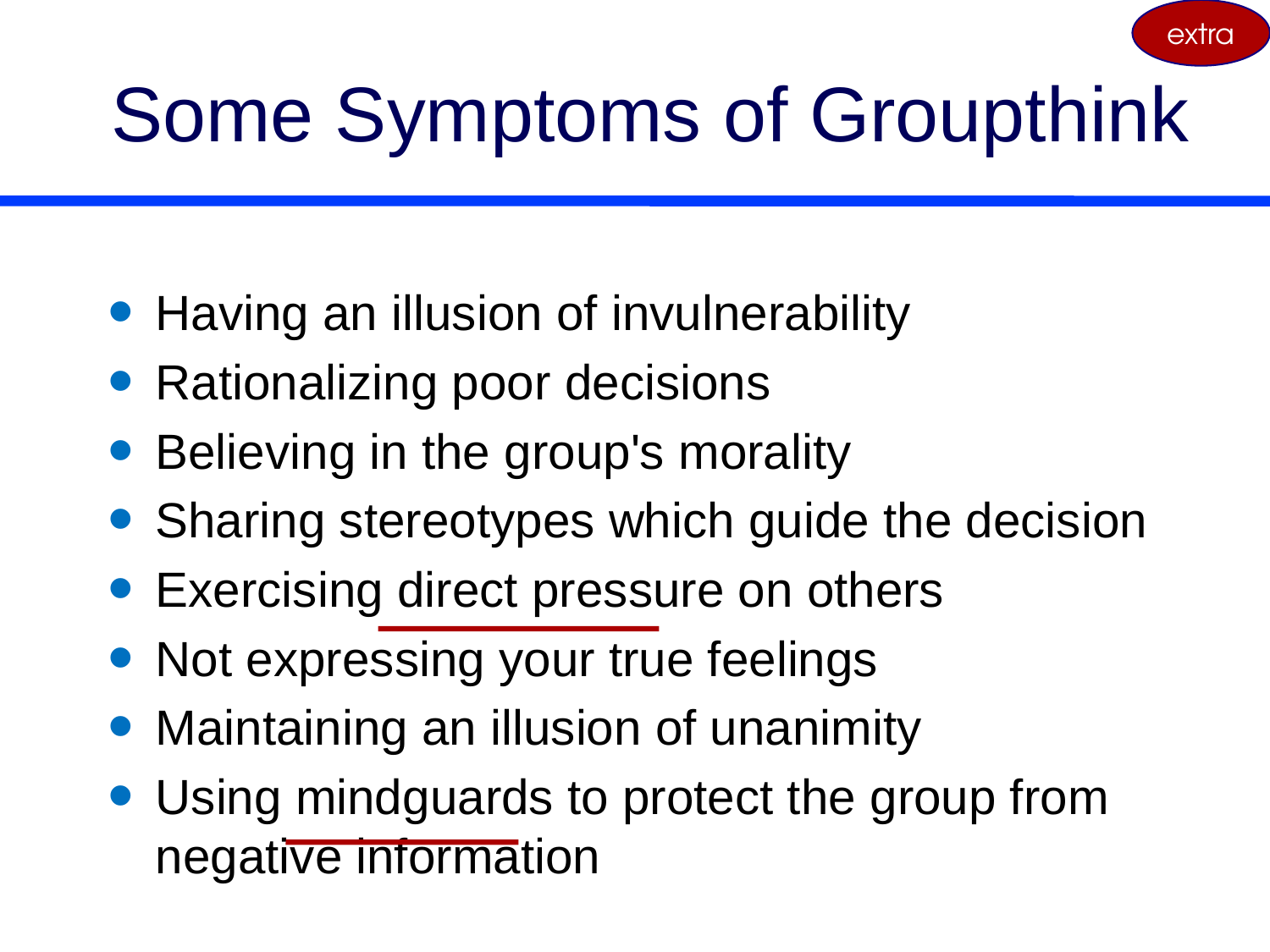

extra
# Some Symptoms of Groupthink
Having an illusion of invulnerability
Rationalizing poor decisions
Believing in the group's morality
Sharing stereotypes which guide the decision
Exercising direct pressure on others
Not expressing your true feelings
Maintaining an illusion of unanimity
Using mindguards to protect the group from negative information